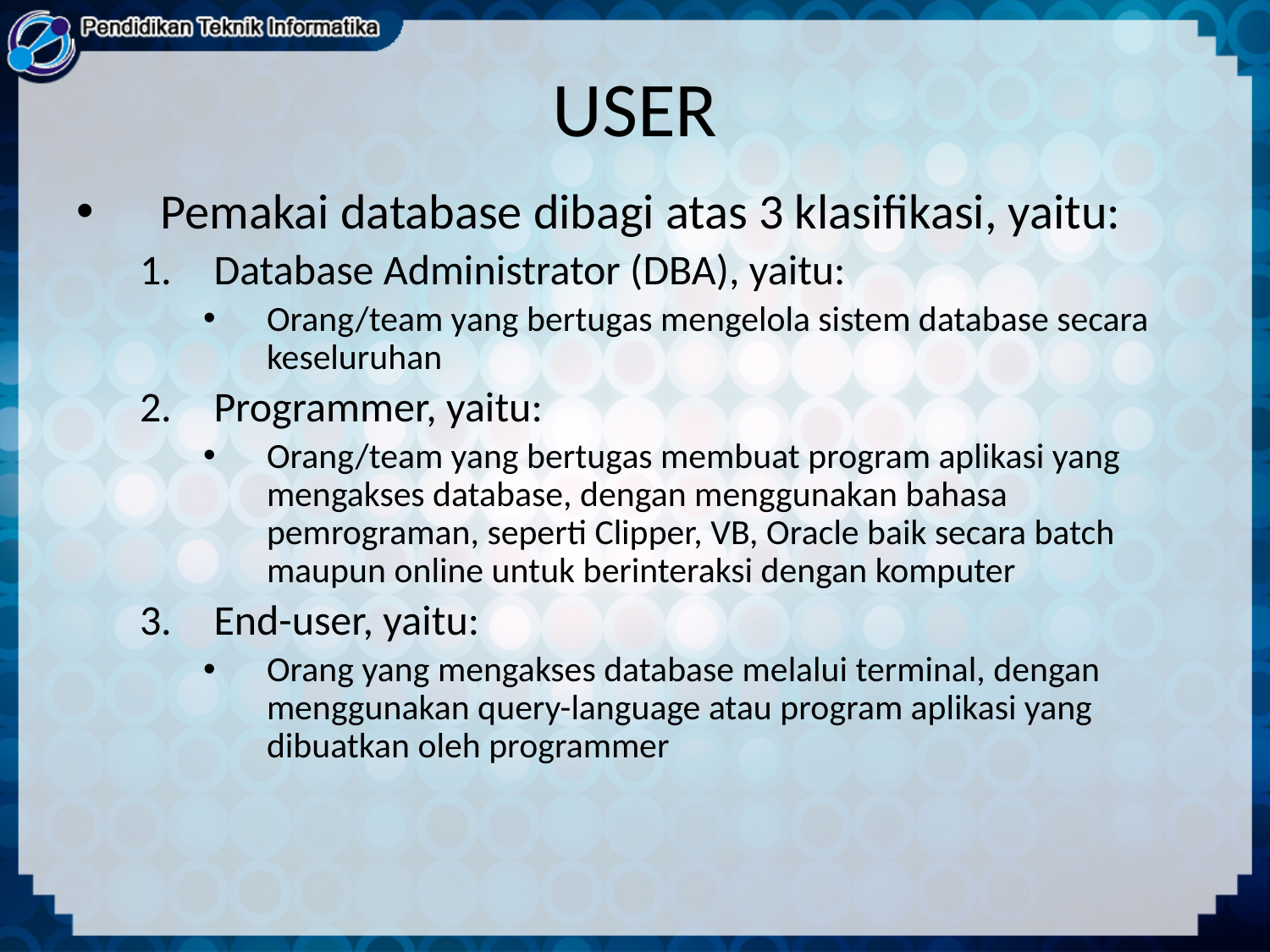

# USER
Pemakai database dibagi atas 3 klasifikasi, yaitu:
Database Administrator (DBA), yaitu:
Orang/team yang bertugas mengelola sistem database secara keseluruhan
Programmer, yaitu:
Orang/team yang bertugas membuat program aplikasi yang mengakses database, dengan menggunakan bahasa pemrograman, seperti Clipper, VB, Oracle baik secara batch maupun online untuk berinteraksi dengan komputer
End-user, yaitu:
Orang yang mengakses database melalui terminal, dengan menggunakan query-language atau program aplikasi yang dibuatkan oleh programmer